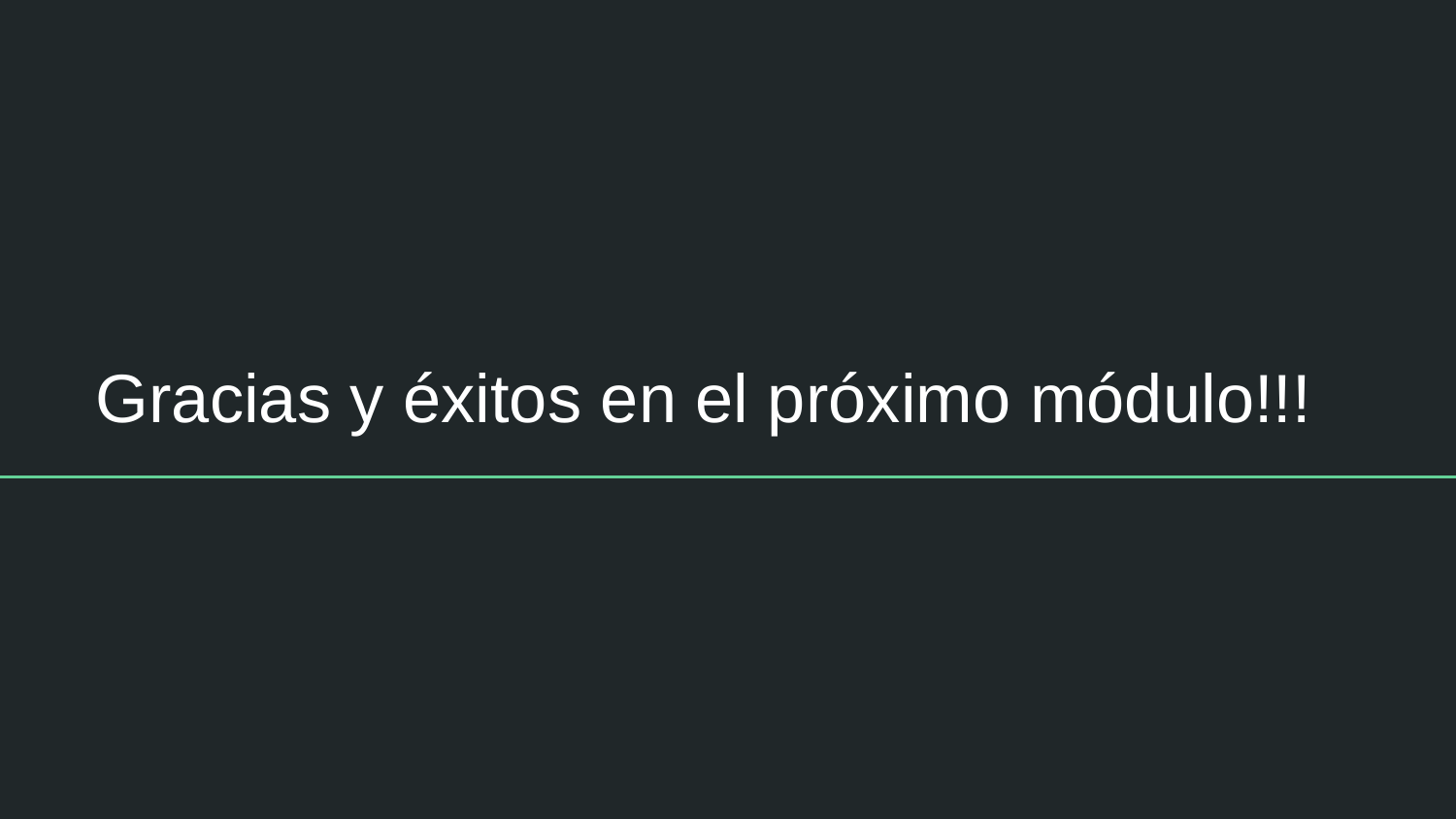

# Gracias y éxitos en el próximo módulo!!!